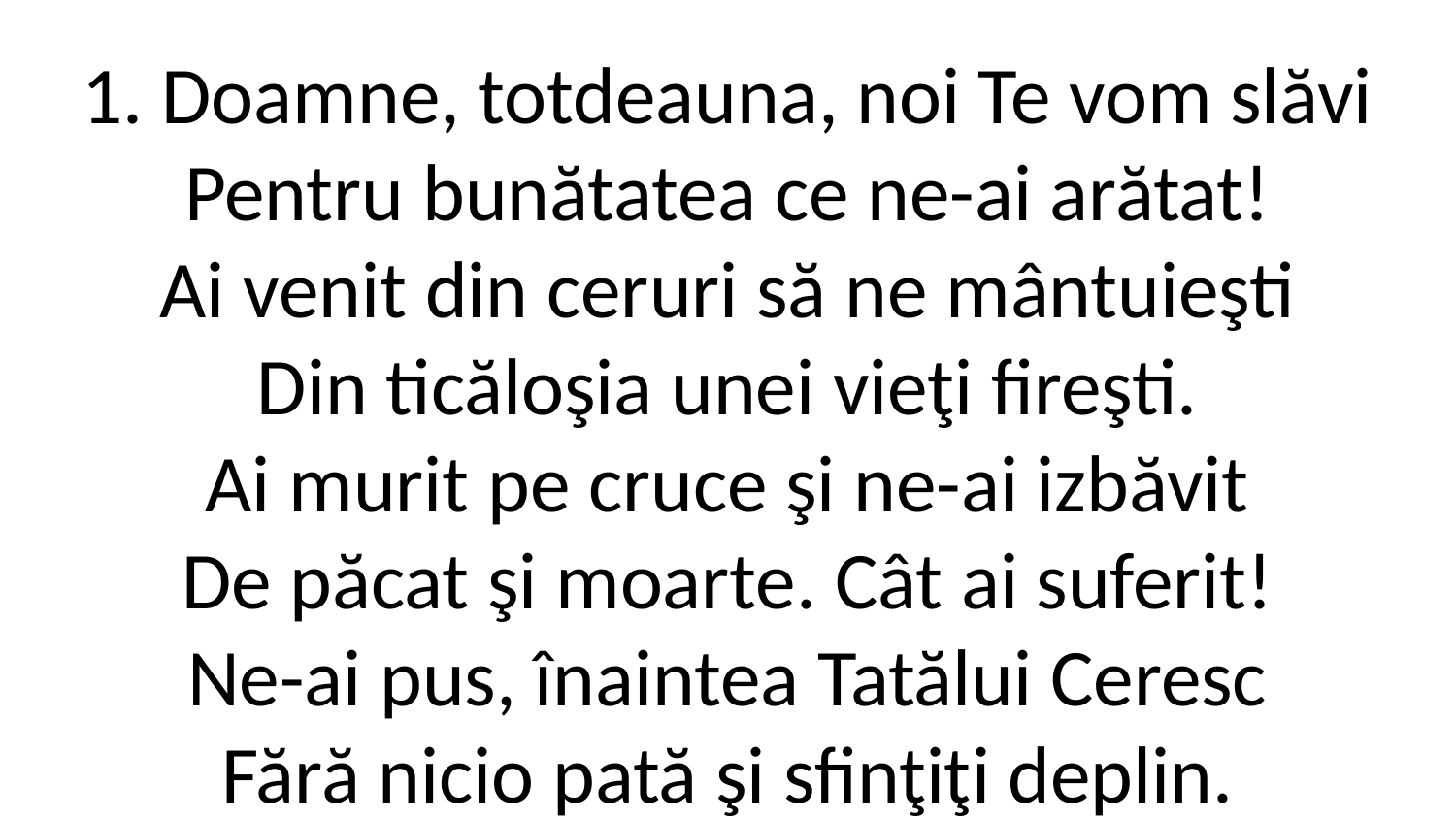

1. Doamne, totdeauna, noi Te vom slăvi
Pentru bunătatea ce ne-ai arătat!
Ai venit din ceruri să ne mântuieşti
Din ticăloşia unei vieţi fireşti.
Ai murit pe cruce şi ne-ai izbăvit
De păcat şi moarte. Cât ai suferit!
Ne-ai pus, înaintea Tatălui Ceresc
Fără nicio pată şi sfinţiţi deplin.